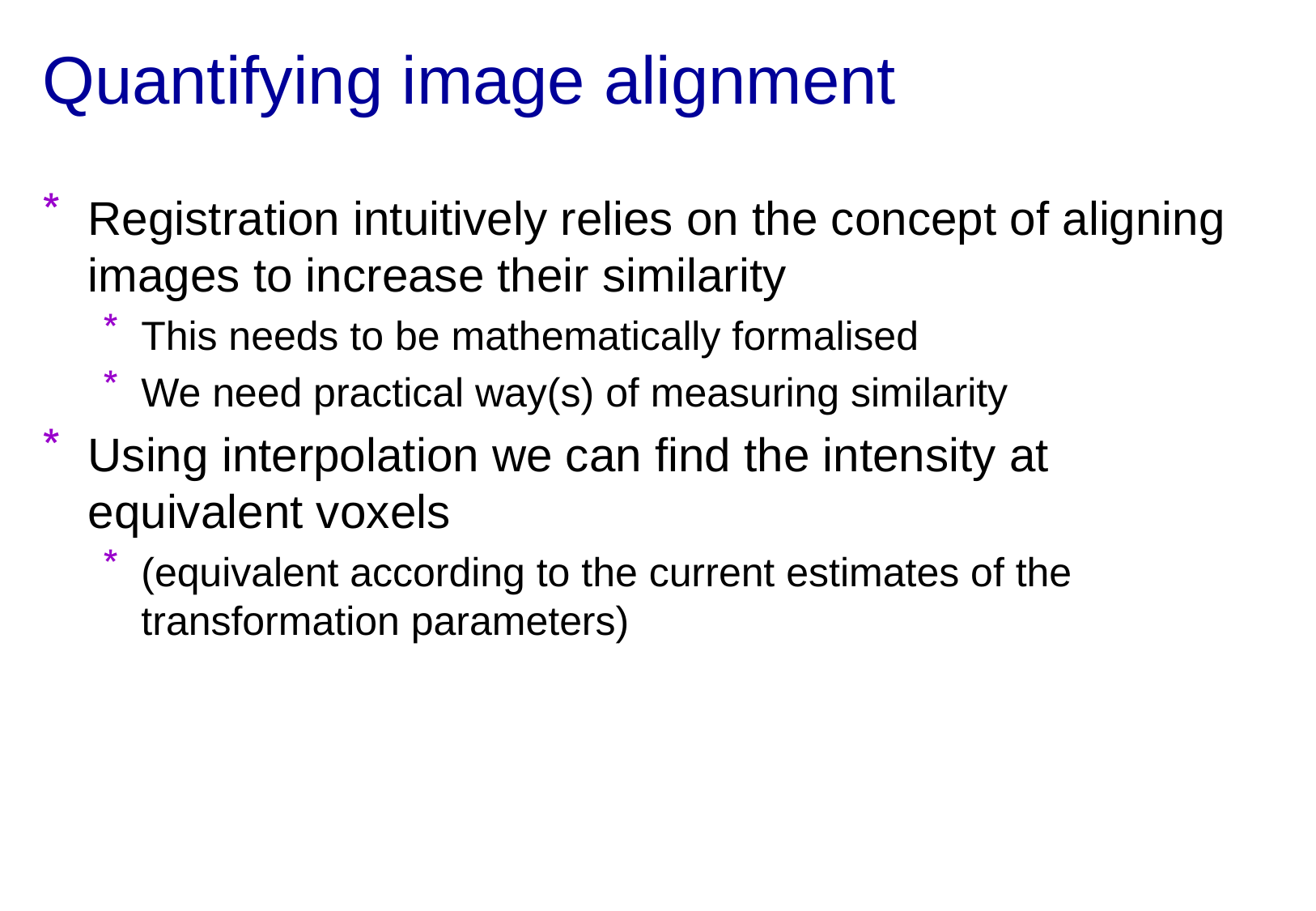

# Quantifying image alignment
Registration intuitively relies on the concept of aligning images to increase their similarity
This needs to be mathematically formalised
We need practical way(s) of measuring similarity
Using interpolation we can find the intensity at equivalent voxels
(equivalent according to the current estimates of the transformation parameters)